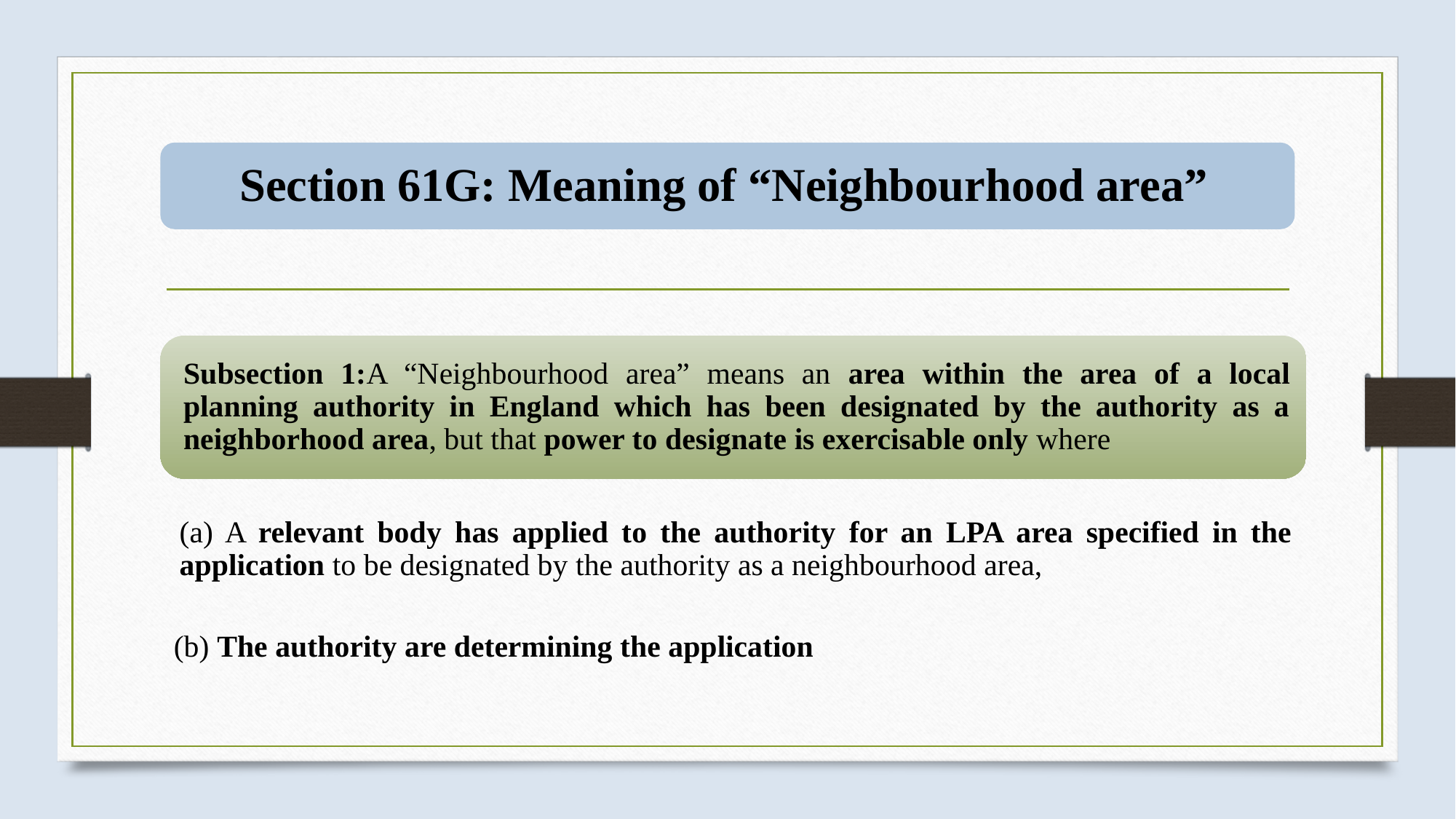

Section 61G: Meaning of “Neighbourhood area”
Subsection 1:A “Neighbourhood area” means an area within the area of a local planning authority in England which has been designated by the authority as a neighborhood area, but that power to designate is exercisable only where
(a) A relevant body has applied to the authority for an LPA area specified in the application to be designated by the authority as a neighbourhood area,
(b) The authority are determining the application